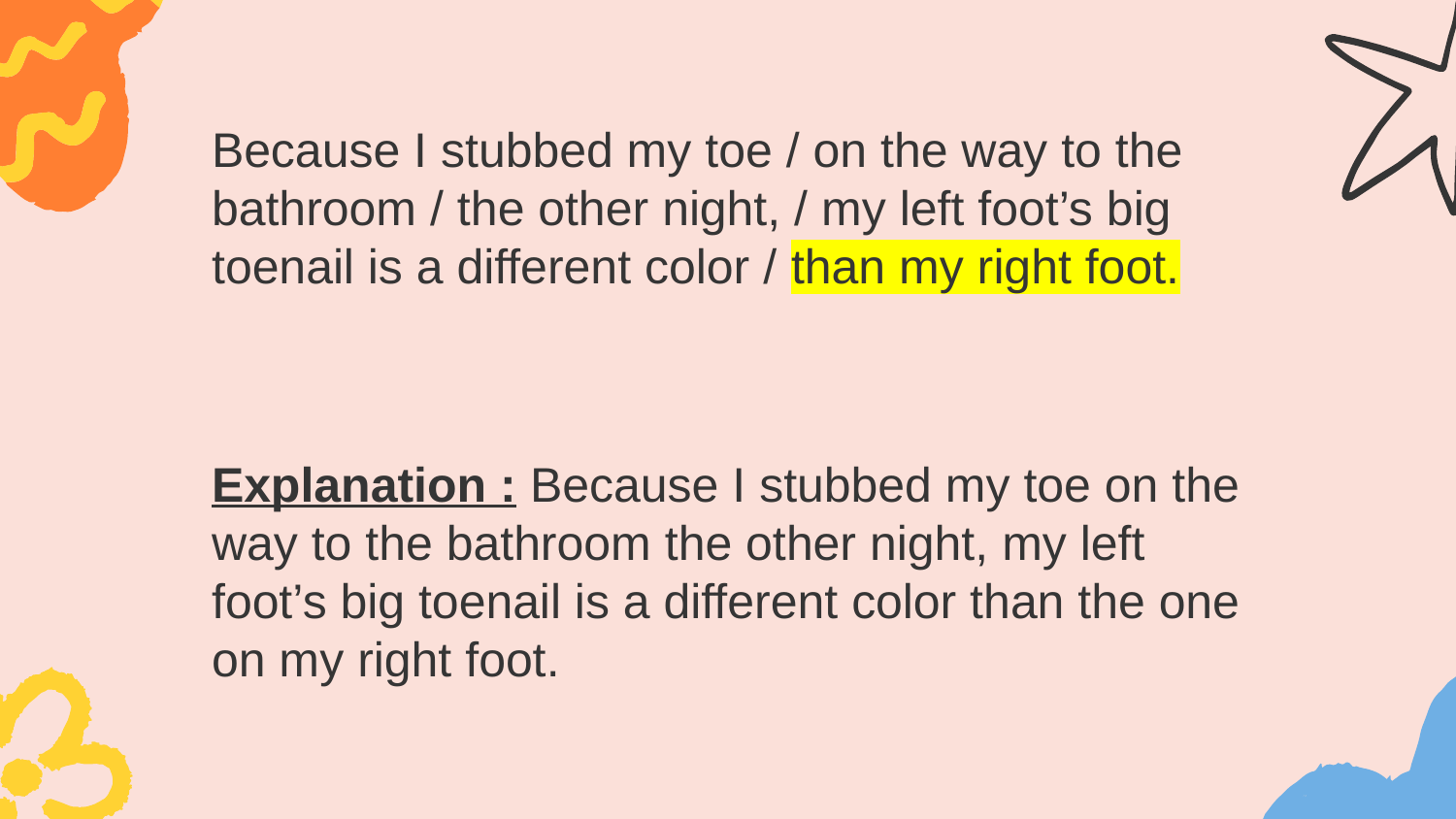

Because I stubbed my toe / on the way to the bathroom / the other night, / my left foot’s big toenail is a different color / than my right foot.

Explanation : Because I stubbed my toe on the way to the bathroom the other night, my left foot’s big toenail is a different color than the one on my right foot.